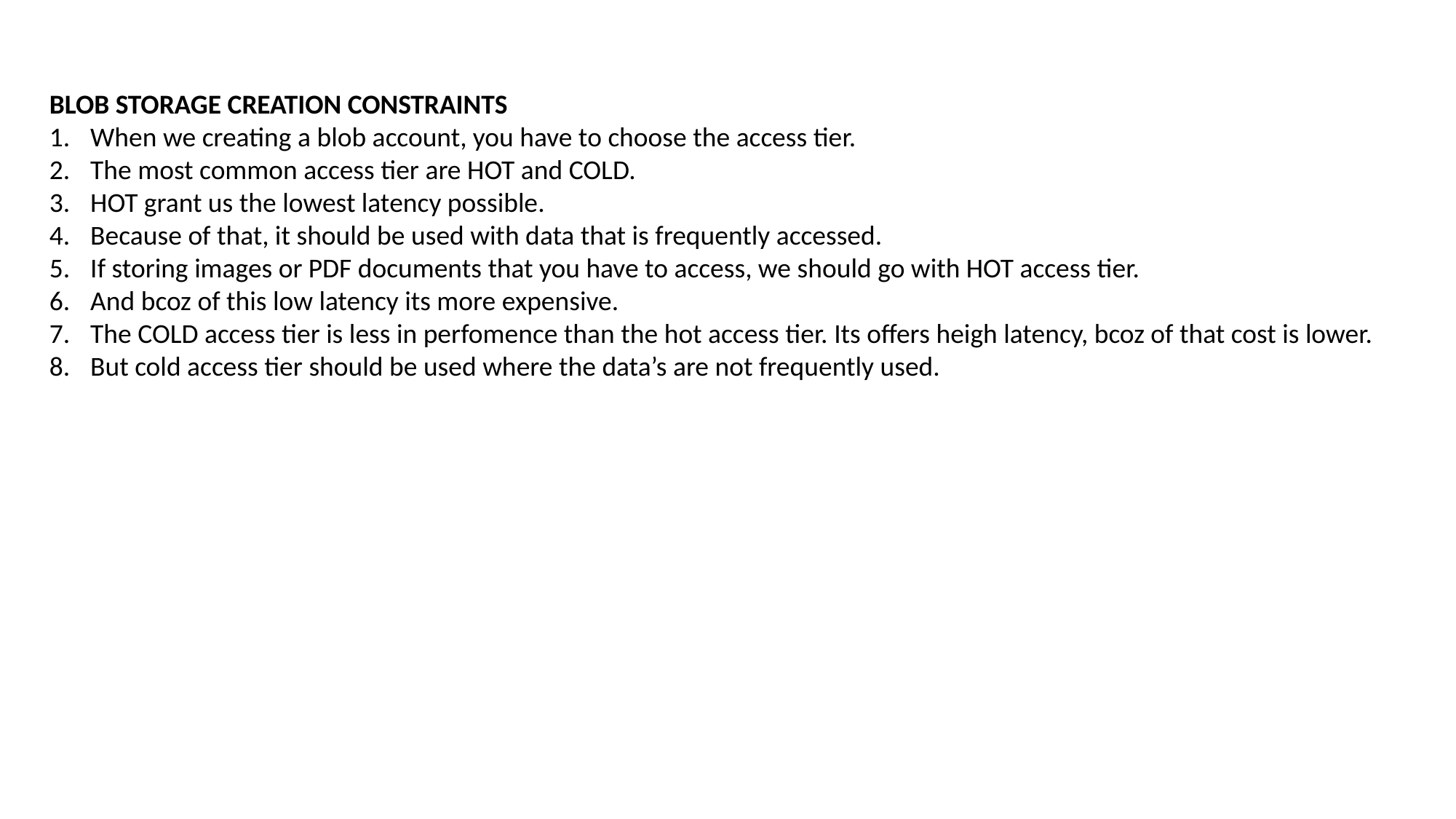

BLOB STORAGE CREATION CONSTRAINTS
When we creating a blob account, you have to choose the access tier.
The most common access tier are HOT and COLD.
HOT grant us the lowest latency possible.
Because of that, it should be used with data that is frequently accessed.
If storing images or PDF documents that you have to access, we should go with HOT access tier.
And bcoz of this low latency its more expensive.
The COLD access tier is less in perfomence than the hot access tier. Its offers heigh latency, bcoz of that cost is lower.
But cold access tier should be used where the data’s are not frequently used.